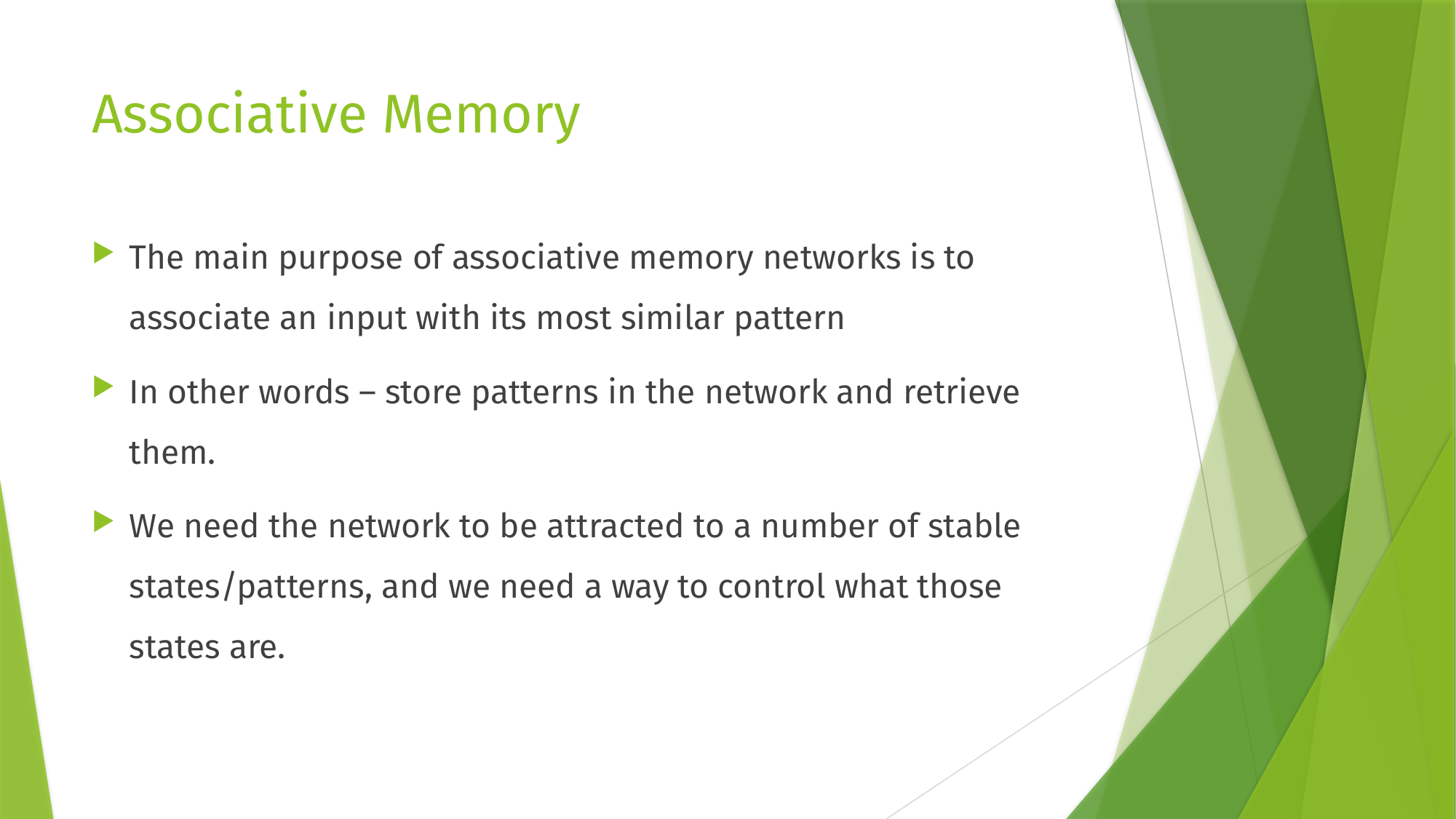

# Associative Memory
The main purpose of associative memory networks is to associate an input with its most similar pattern
In other words – store patterns in the network and retrieve them.
We need the network to be attracted to a number of stable states/patterns, and we need a way to control what those states are.